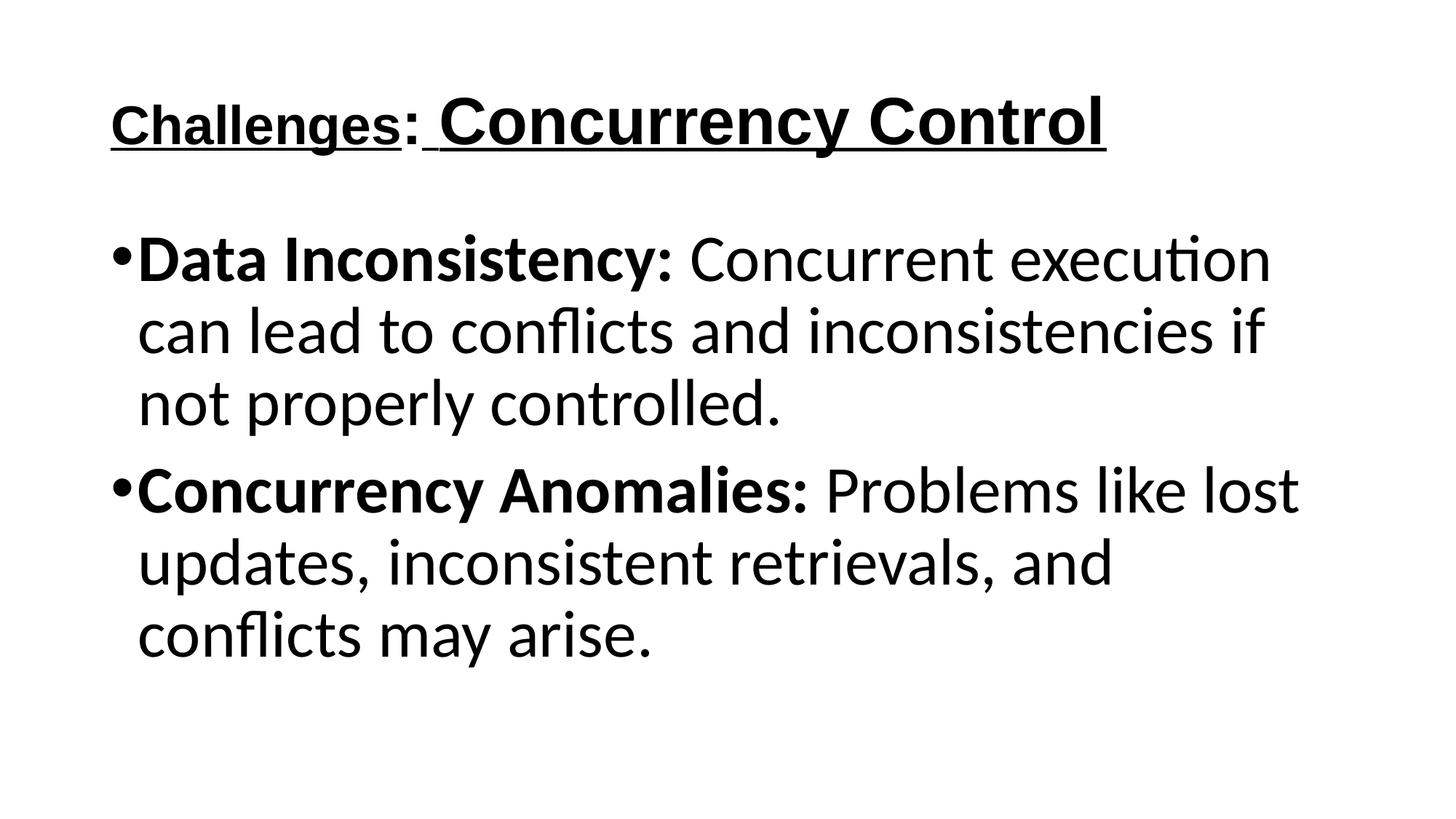

# Challenges: Concurrency Control
Data Inconsistency: Concurrent execution can lead to conflicts and inconsistencies if not properly controlled.
Concurrency Anomalies: Problems like lost updates, inconsistent retrievals, and conflicts may arise.